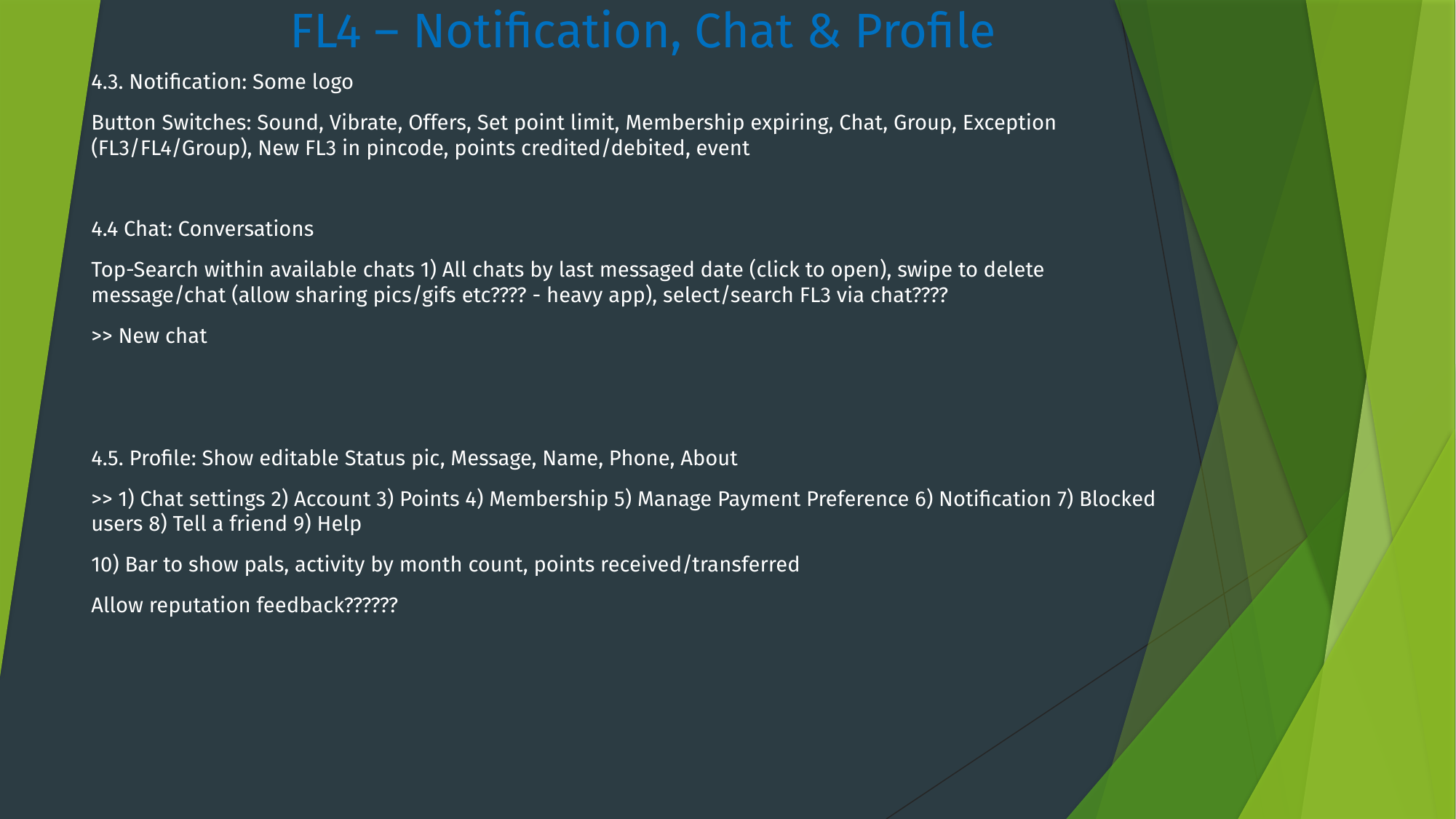

# FL4 – Notification, Chat & Profile
4.3. Notification: Some logo
Button Switches: Sound, Vibrate, Offers, Set point limit, Membership expiring, Chat, Group, Exception (FL3/FL4/Group), New FL3 in pincode, points credited/debited, event

4.4 Chat: Conversations
Top-Search within available chats 1) All chats by last messaged date (click to open), swipe to delete message/chat (allow sharing pics/gifs etc???? - heavy app), select/search FL3 via chat????
>> New chat

4.5. Profile: Show editable Status pic, Message, Name, Phone, About
>> 1) Chat settings 2) Account 3) Points 4) Membership 5) Manage Payment Preference 6) Notification 7) Blocked users 8) Tell a friend 9) Help
10) Bar to show pals, activity by month count, points received/transferred
Allow reputation feedback??????